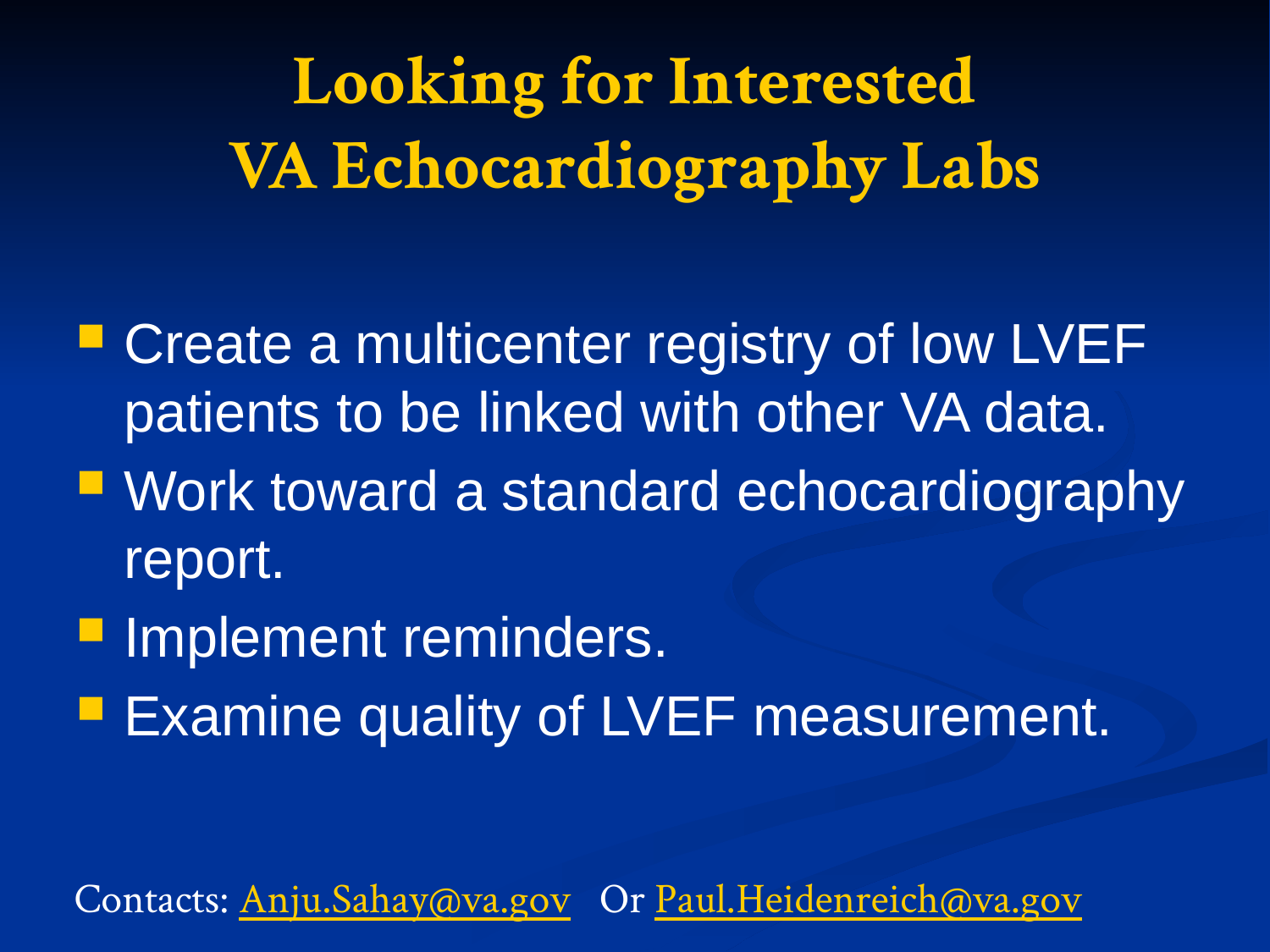

# Looking for Interested VA Echocardiography Labs

Create a multicenter registry of low LVEF patients to be linked with other VA data.
Work toward a standard echocardiography report.
Implement reminders.
Examine quality of LVEF measurement.
Contacts: Anju.Sahay@va.gov   Or Paul.Heidenreich@va.gov